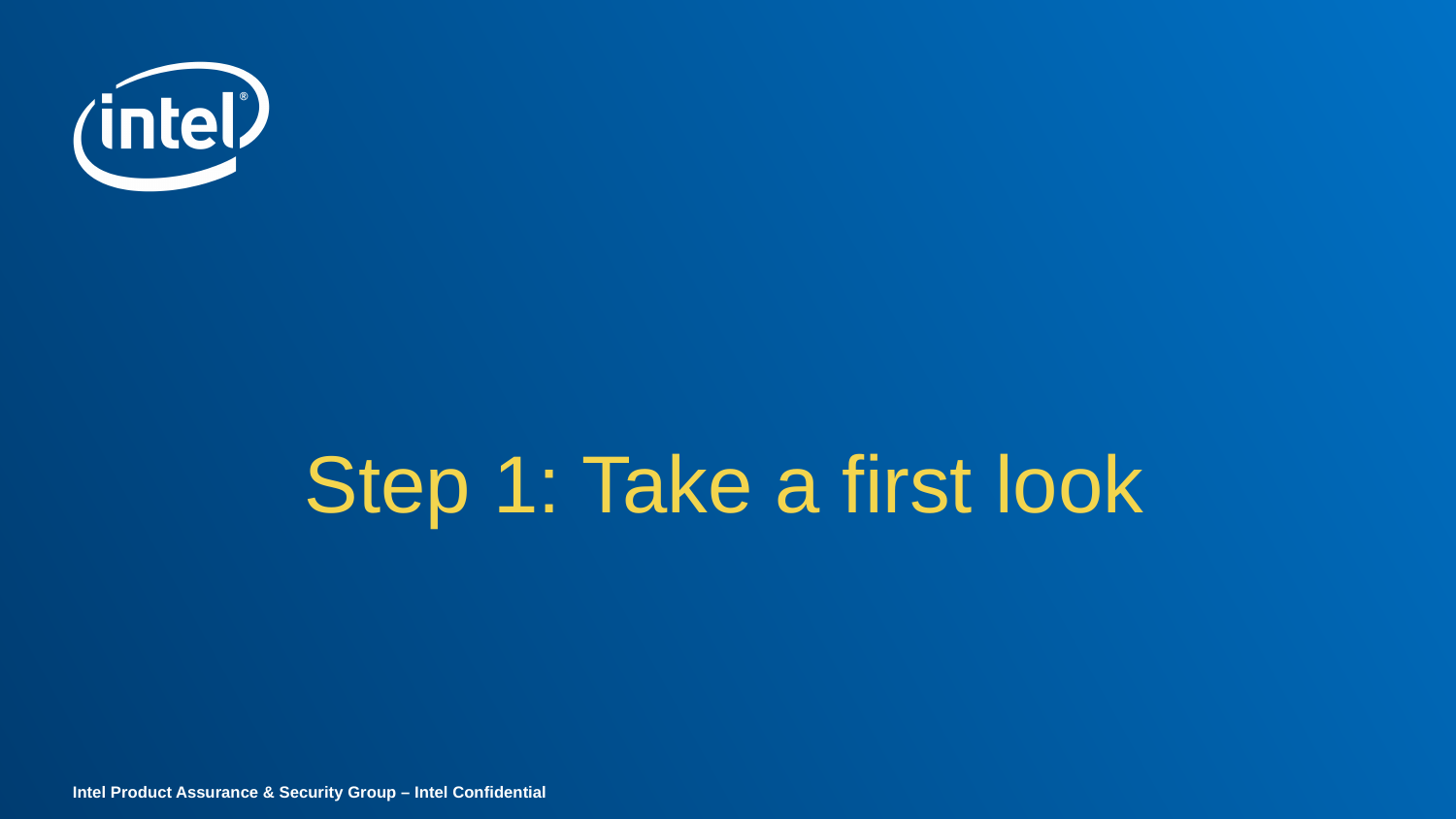

# Step 1: Take a first look